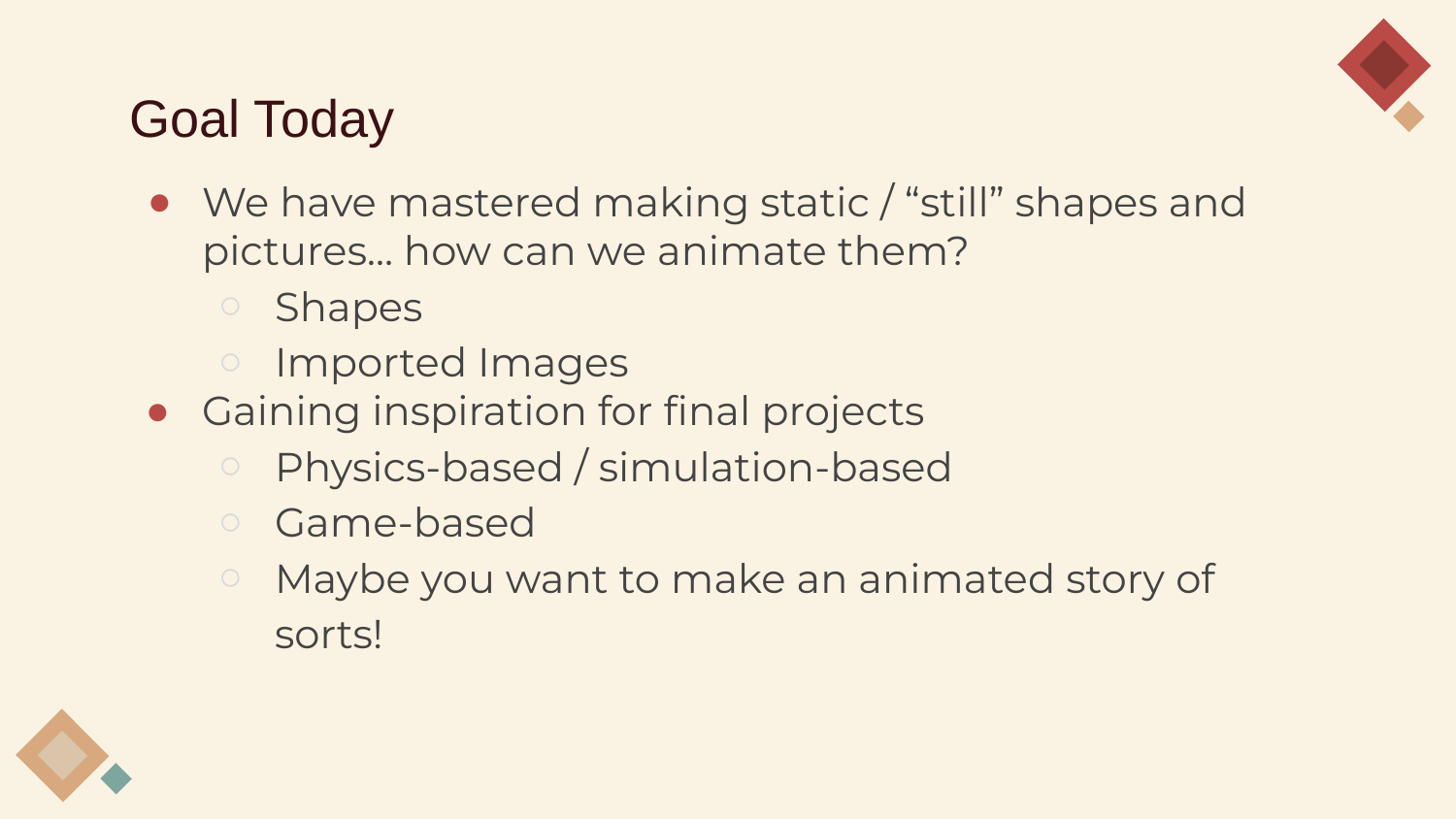

# Goal Today
We have mastered making static / “still” shapes and pictures… how can we animate them?
Shapes
Imported Images
Gaining inspiration for final projects
Physics-based / simulation-based
Game-based
Maybe you want to make an animated story of sorts!